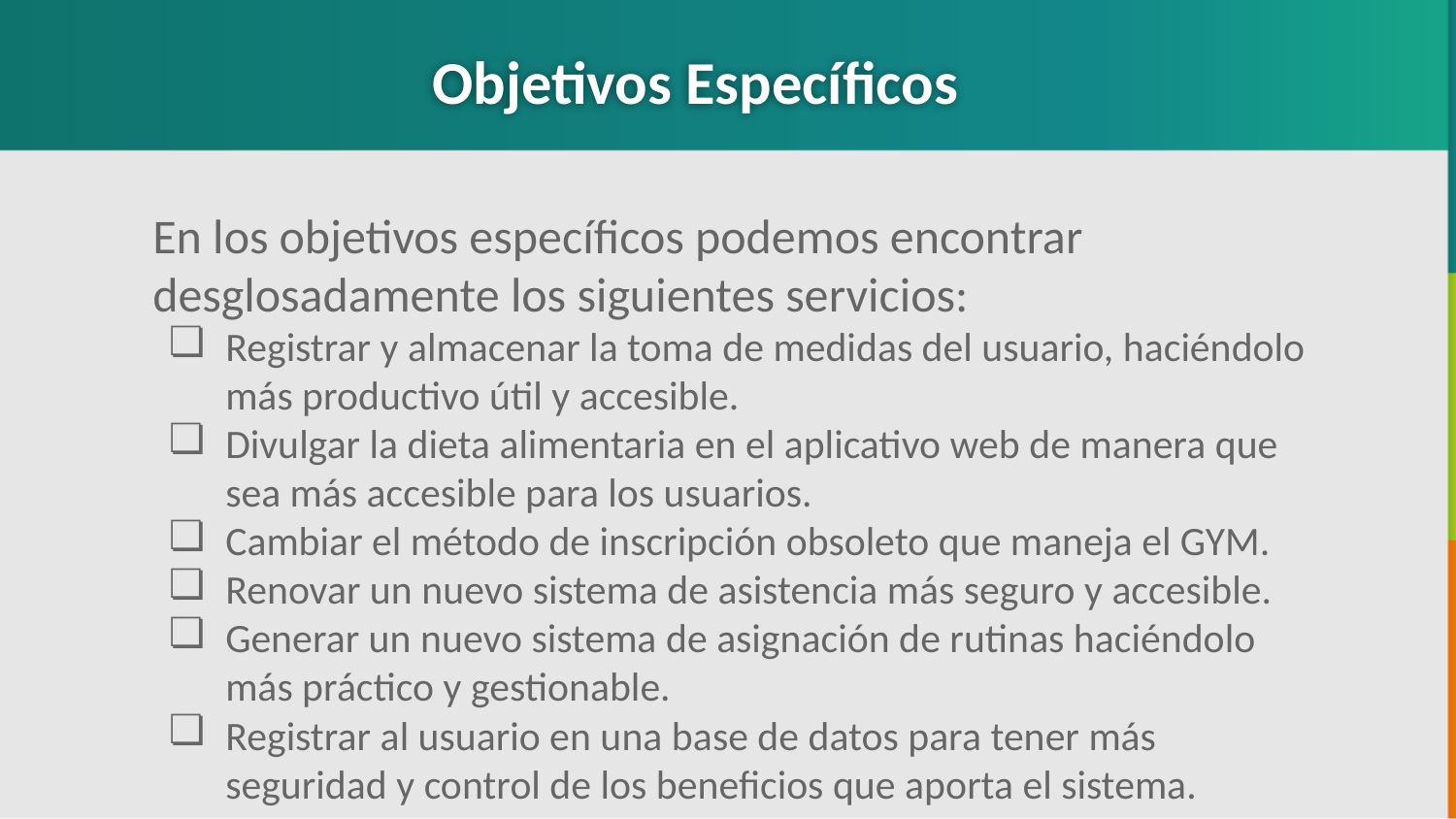

Objetivos Específicos
En los objetivos específicos podemos encontrar desglosadamente los siguientes servicios:
Registrar y almacenar la toma de medidas del usuario, haciéndolo más productivo útil y accesible.
Divulgar la dieta alimentaria en el aplicativo web de manera que sea más accesible para los usuarios.
Cambiar el método de inscripción obsoleto que maneja el GYM.
Renovar un nuevo sistema de asistencia más seguro y accesible.
Generar un nuevo sistema de asignación de rutinas haciéndolo más práctico y gestionable.
Registrar al usuario en una base de datos para tener más seguridad y control de los beneficios que aporta el sistema.